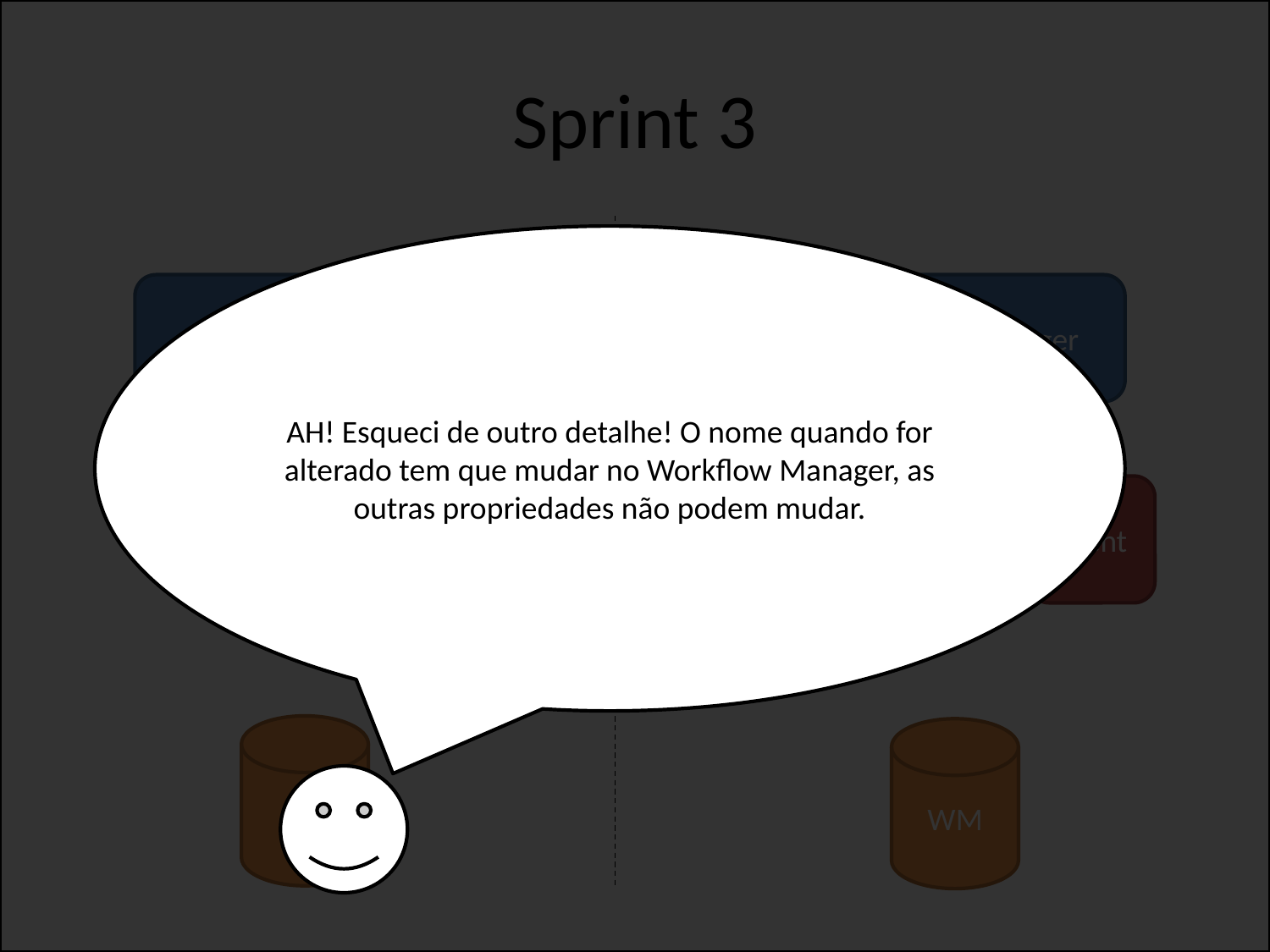

# Sprint 3
AH! Esqueci de outro detalhe! O nome quando for alterado tem que mudar no Workflow Manager, as outras propriedades não podem mudar.
Risk Manager
Workflow Manager
Asset
Asset
Event
RM
WM